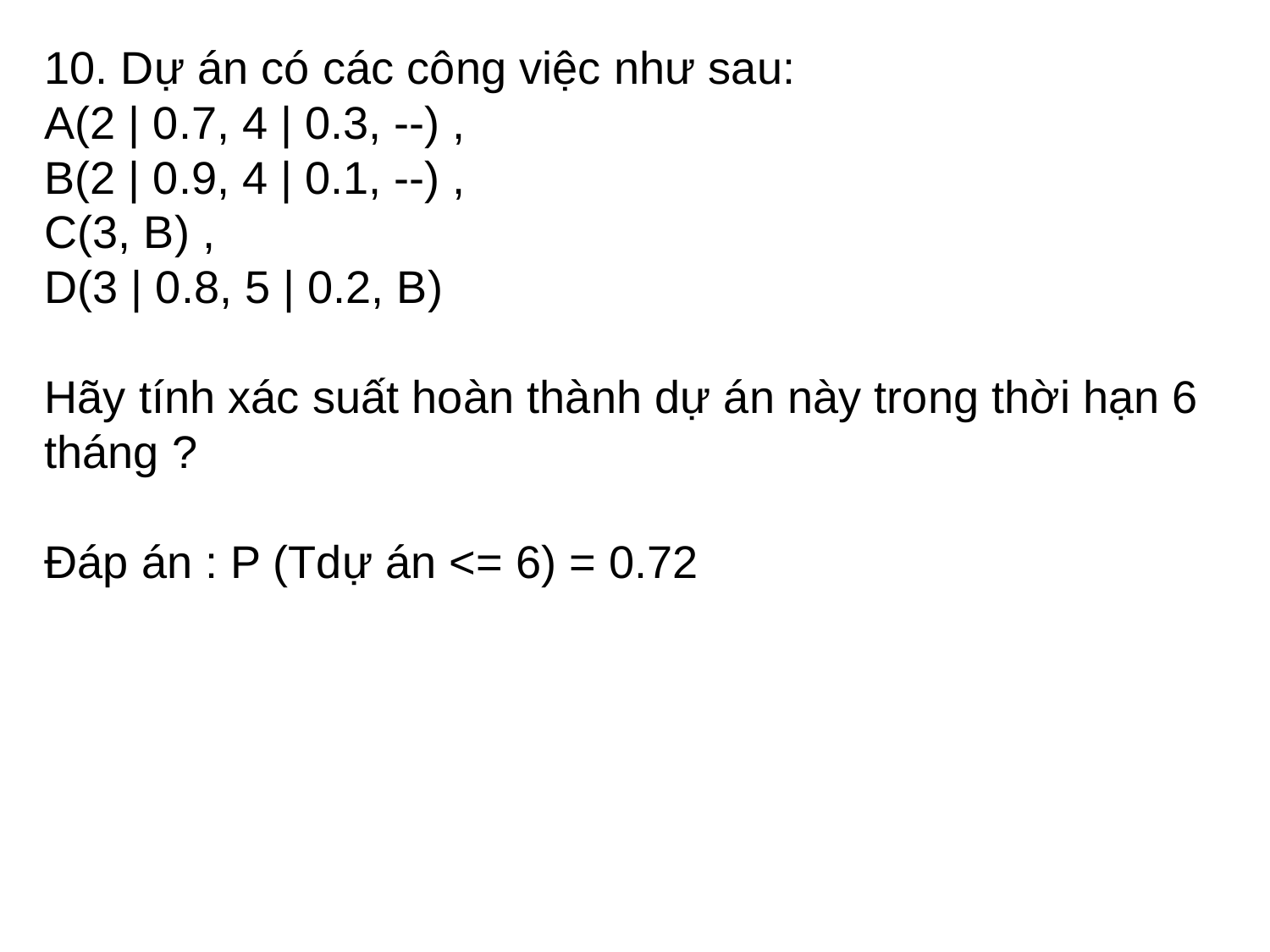

10. Dự án có các công việc như sau:
A(2 | 0.7, 4 | 0.3, --) ,
B(2 | 0.9, 4 | 0.1, --) ,
C(3, B) ,
D(3 | 0.8, 5 | 0.2, B)

Hãy tính xác suất hoàn thành dự án này trong thời hạn 6 tháng ?

Đáp án : P (Tdự án <= 6) = 0.72